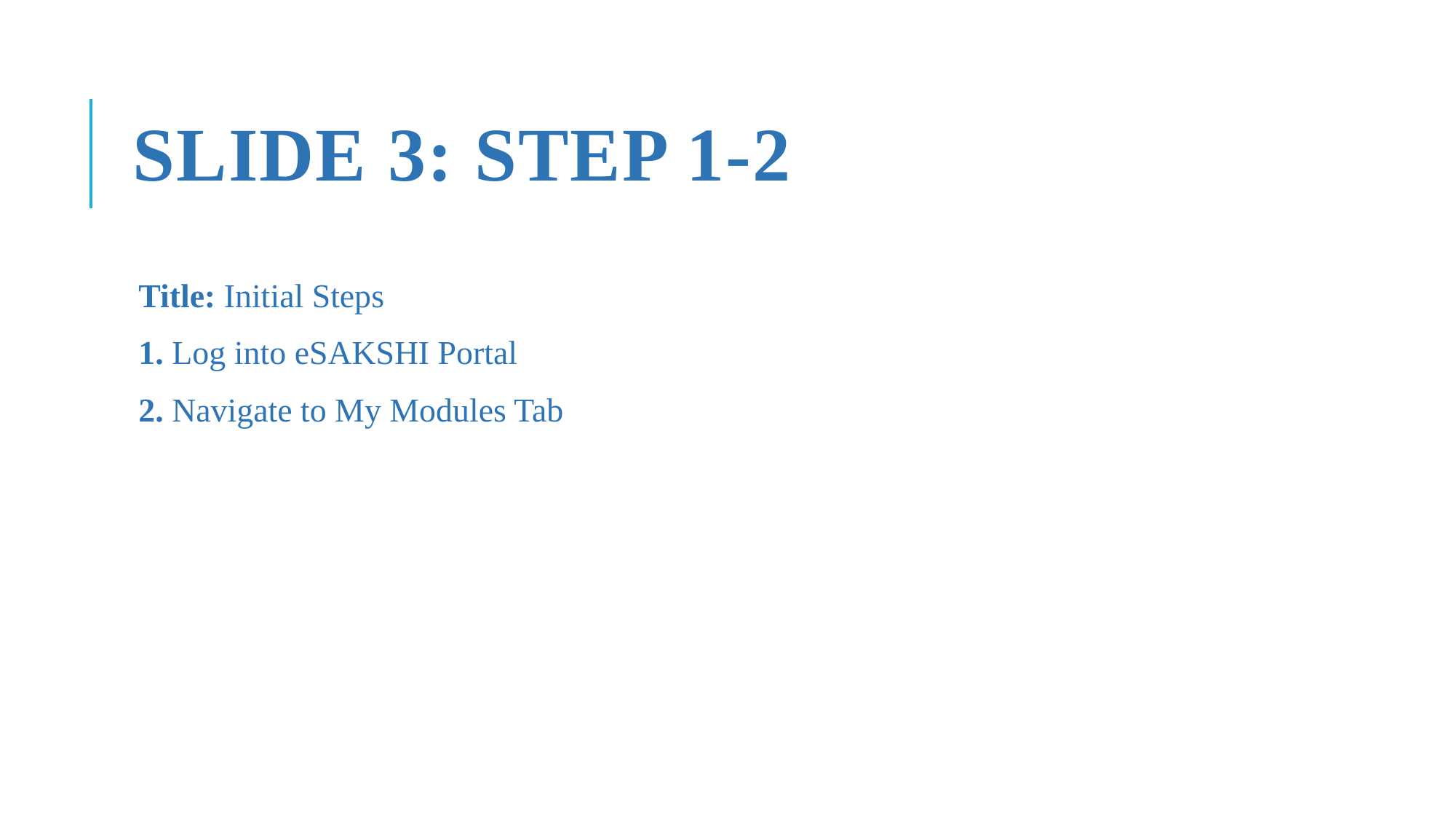

# Slide 3: Step 1-2
Title: Initial Steps
1. Log into eSAKSHI Portal
2. Navigate to My Modules Tab